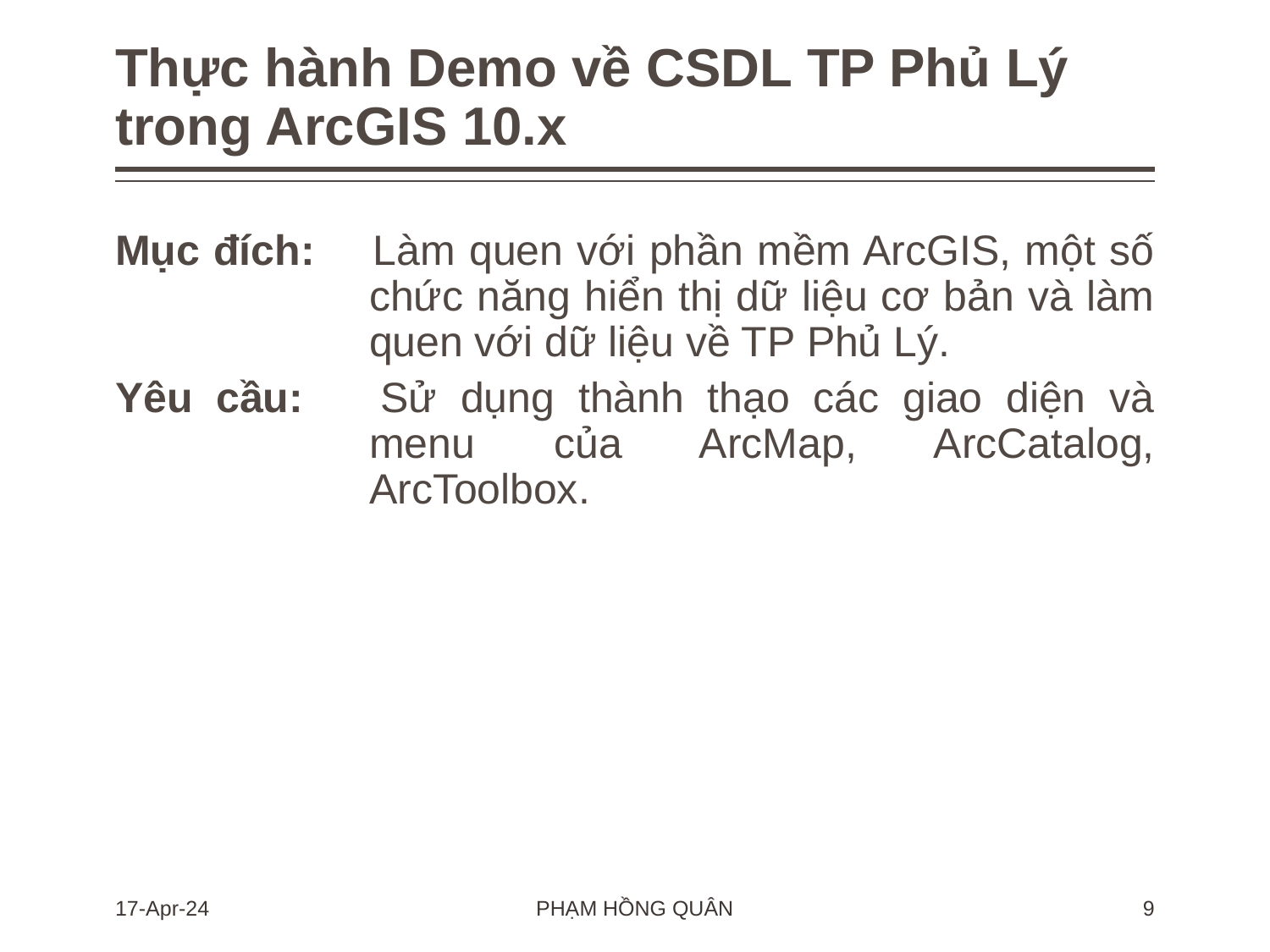

# Thực hành Demo về CSDL TP Phủ Lý trong ArcGIS 10.x
Mục đích: 	Làm quen với phần mềm ArcGIS, một số chức năng hiển thị dữ liệu cơ bản và làm quen với dữ liệu về TP Phủ Lý.
Yêu cầu:	Sử dụng thành thạo các giao diện và menu của ArcMap, ArcCatalog, ArcToolbox.

PHẠM HỒNG QUÂN
17-Apr-24
9